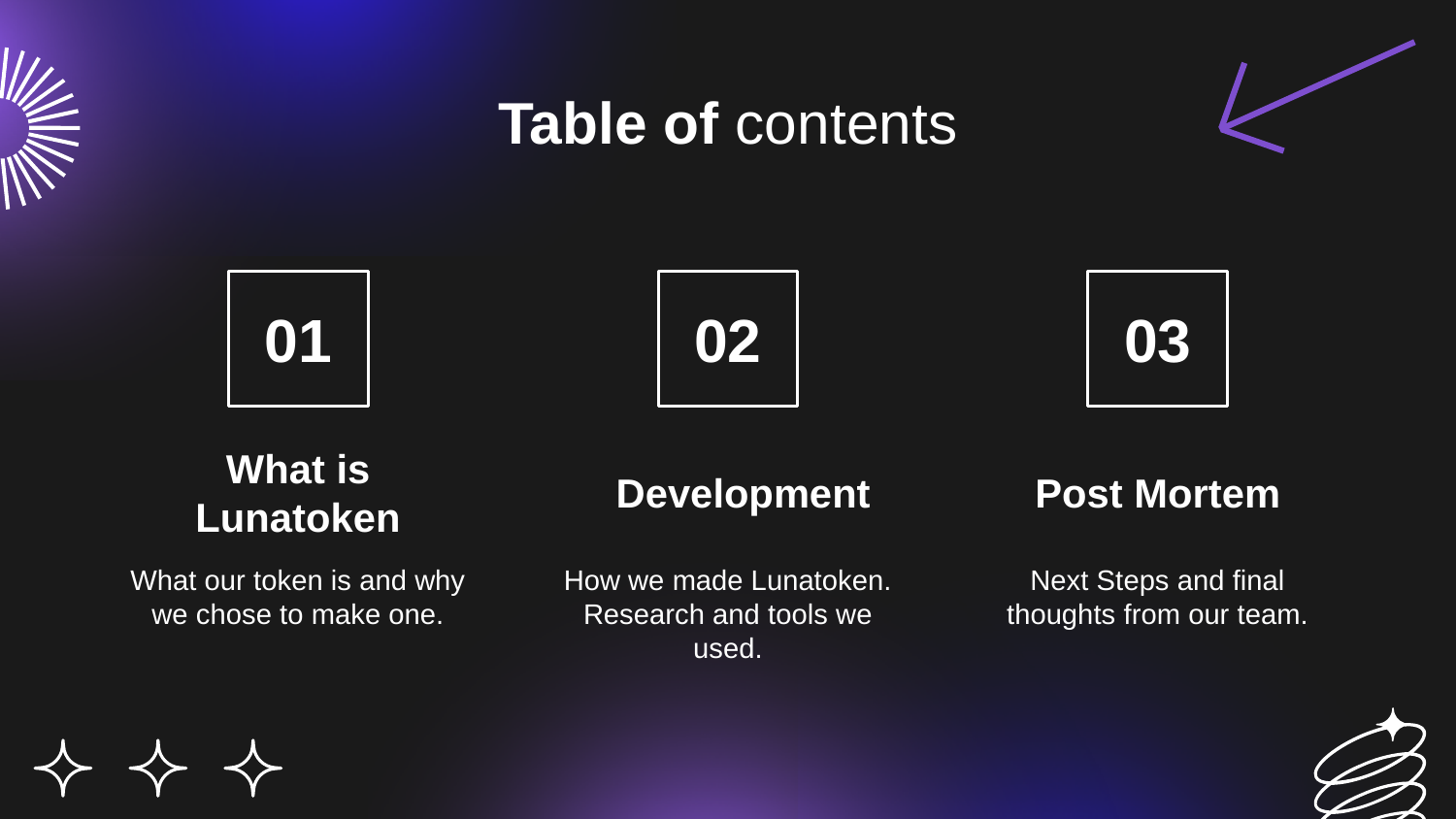

# Table of contents
01
02
03
What is Lunatoken
Development
Post Mortem
What our token is and why we chose to make one.
How we made Lunatoken. Research and tools we used.
Next Steps and final thoughts from our team.